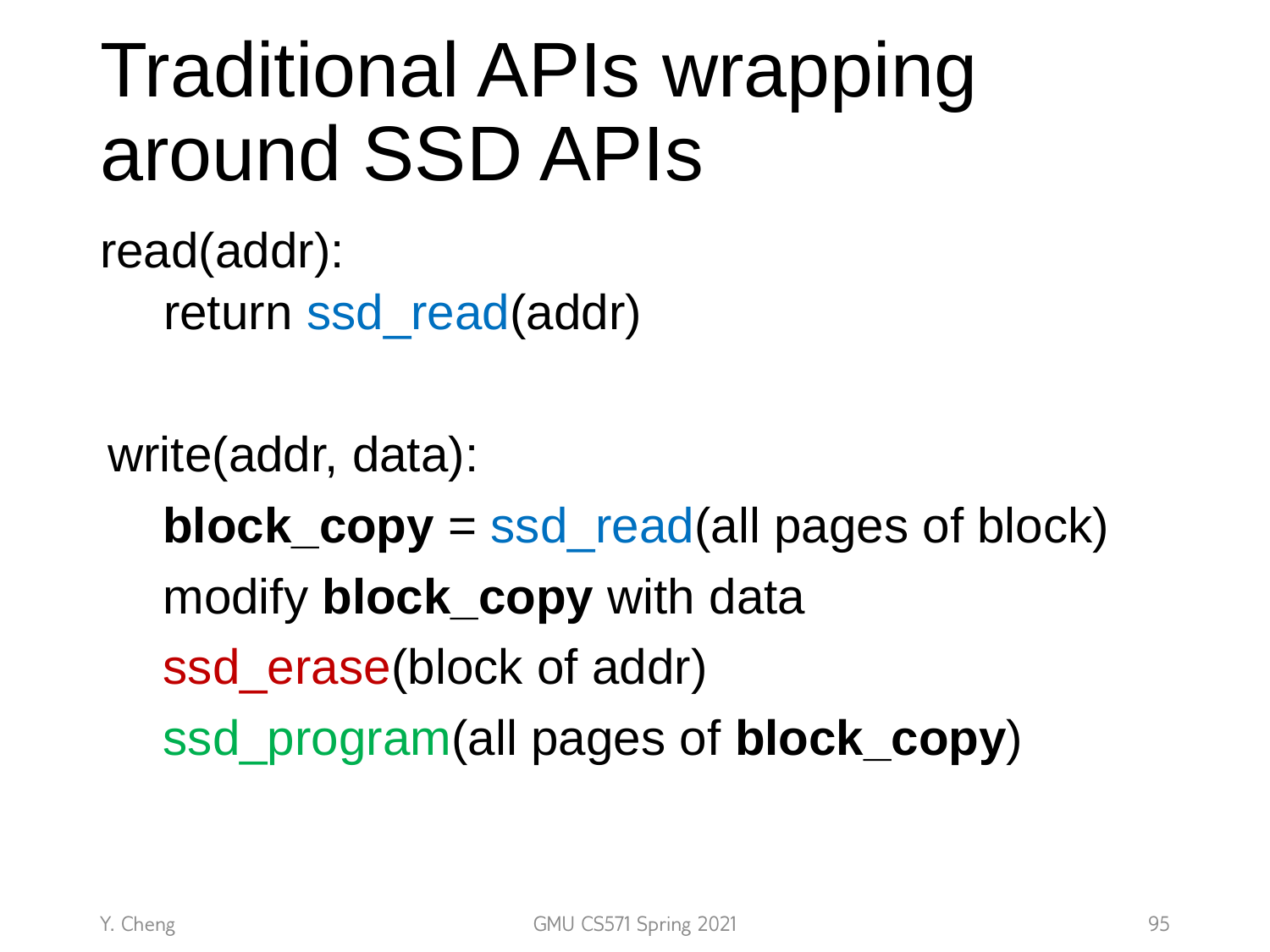

# Traditional APIs wrapping around SSD APIs
read(addr):
return ssd_read(addr)

write(addr, data):
    block_copy = ssd_read(all pages of block)
    modify block_copy with data
    ssd_erase(block of addr)
    ssd_program(all pages of block_copy)

Y. Cheng
GMU CS571 Spring 2021
95